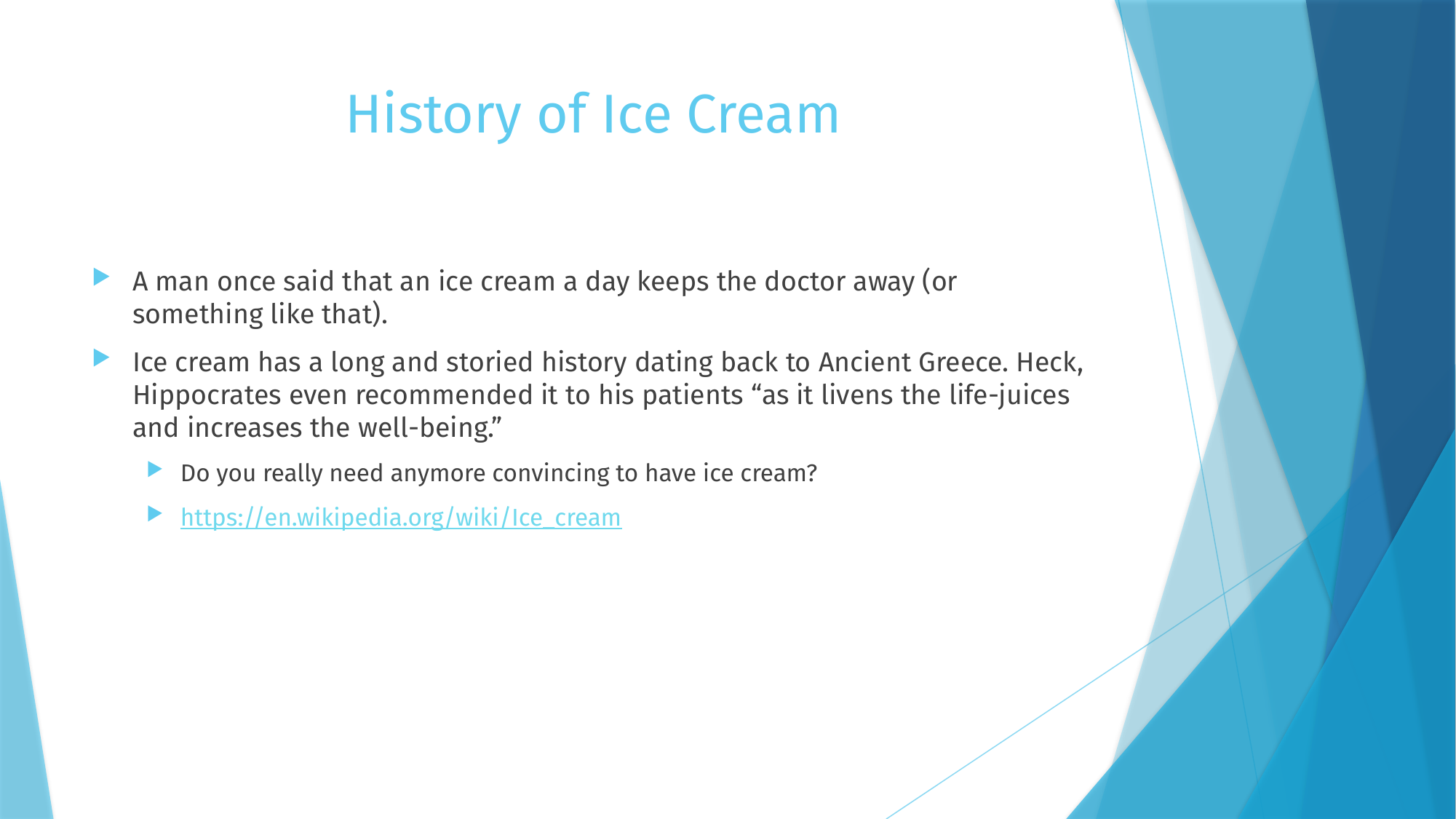

# History of Ice Cream
A man once said that an ice cream a day keeps the doctor away (or something like that).
Ice cream has a long and storied history dating back to Ancient Greece. Heck, Hippocrates even recommended it to his patients “as it livens the life-juices and increases the well-being.”
Do you really need anymore convincing to have ice cream?
https://en.wikipedia.org/wiki/Ice_cream